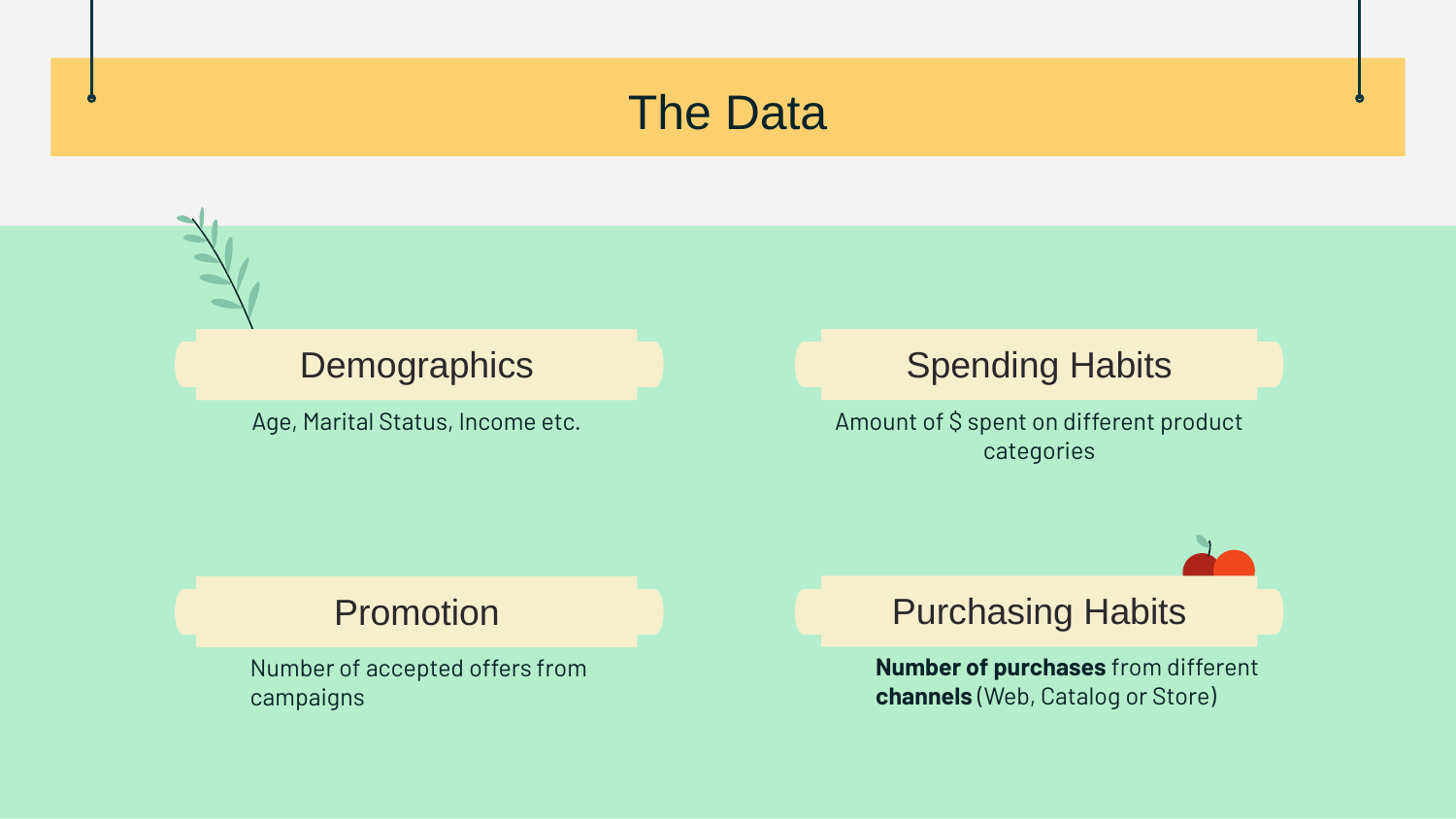

# The Data

Spending Habits
Demographics

Amount of $ spent on different product categories
Age, Marital Status, Income etc.

Purchasing Habits
Promotion

Number of purchases from different channels (Web, Catalog or Store)
Number of accepted offers from campaigns